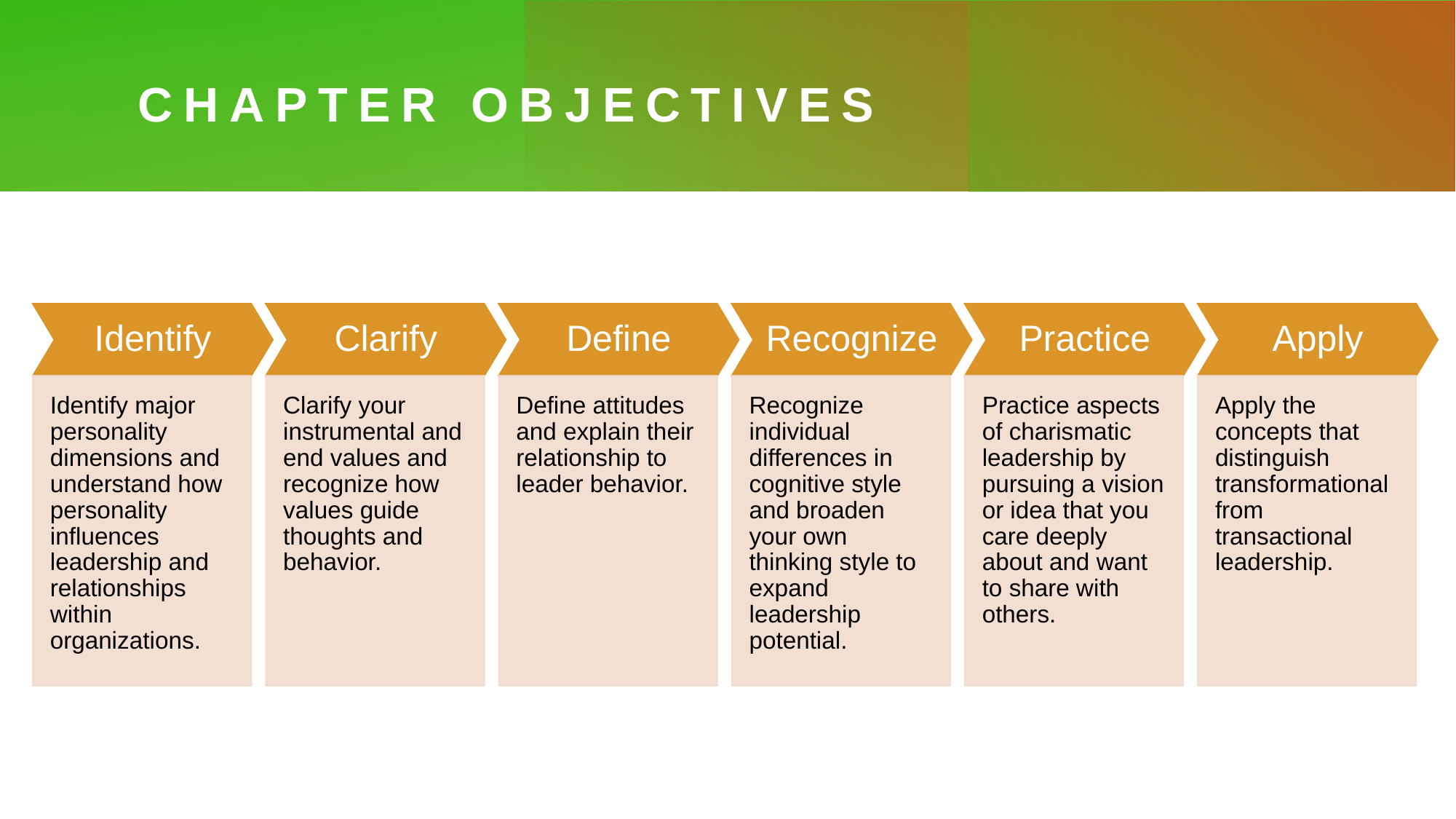

# CHAPTER OBJECTIVES
Identify
Identify major personality dimensions and understand how personality influences leadership and relationships within organizations.
Clarify
Clarify your instrumental and end values and recognize how values guide thoughts and behavior.
Define
Define attitudes and explain their relationship to leader behavior.
Recognize
Recognize individual differences in cognitive style and broaden your own thinking style to expand leadership potential.
Practice
Practice aspects of charismatic leadership by pursuing a vision or idea that you care deeply about and want to share with others.
Apply
Apply the concepts that distinguish transformational from transactional leadership.